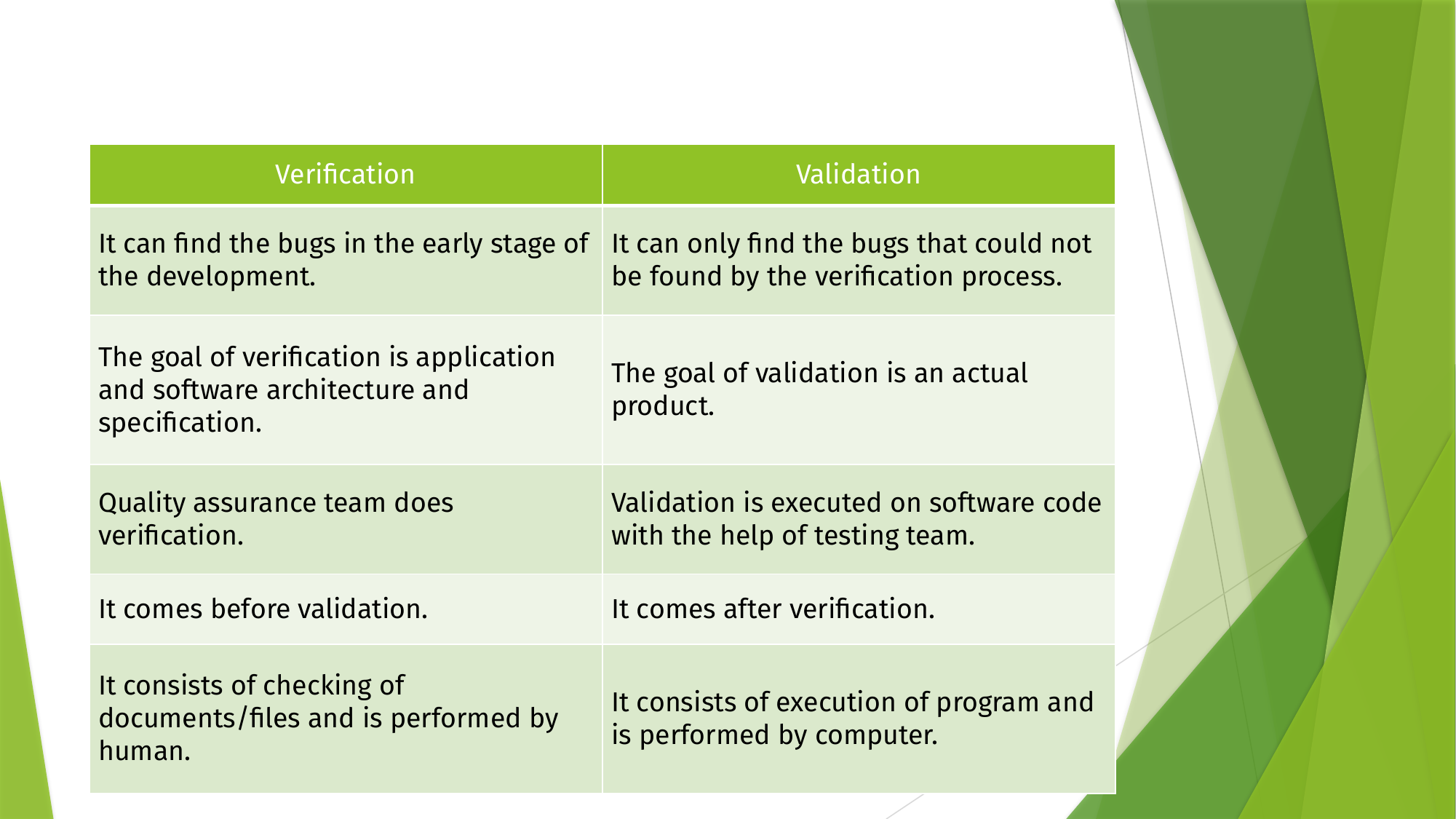

#
| Verification | Validation |
| --- | --- |
| It can find the bugs in the early stage of the development. | It can only find the bugs that could not be found by the verification process. |
| The goal of verification is application and software architecture and specification. | The goal of validation is an actual product. |
| Quality assurance team does verification. | Validation is executed on software code with the help of testing team. |
| It comes before validation. | It comes after verification. |
| It consists of checking of documents/files and is performed by human. | It consists of execution of program and is performed by computer. |